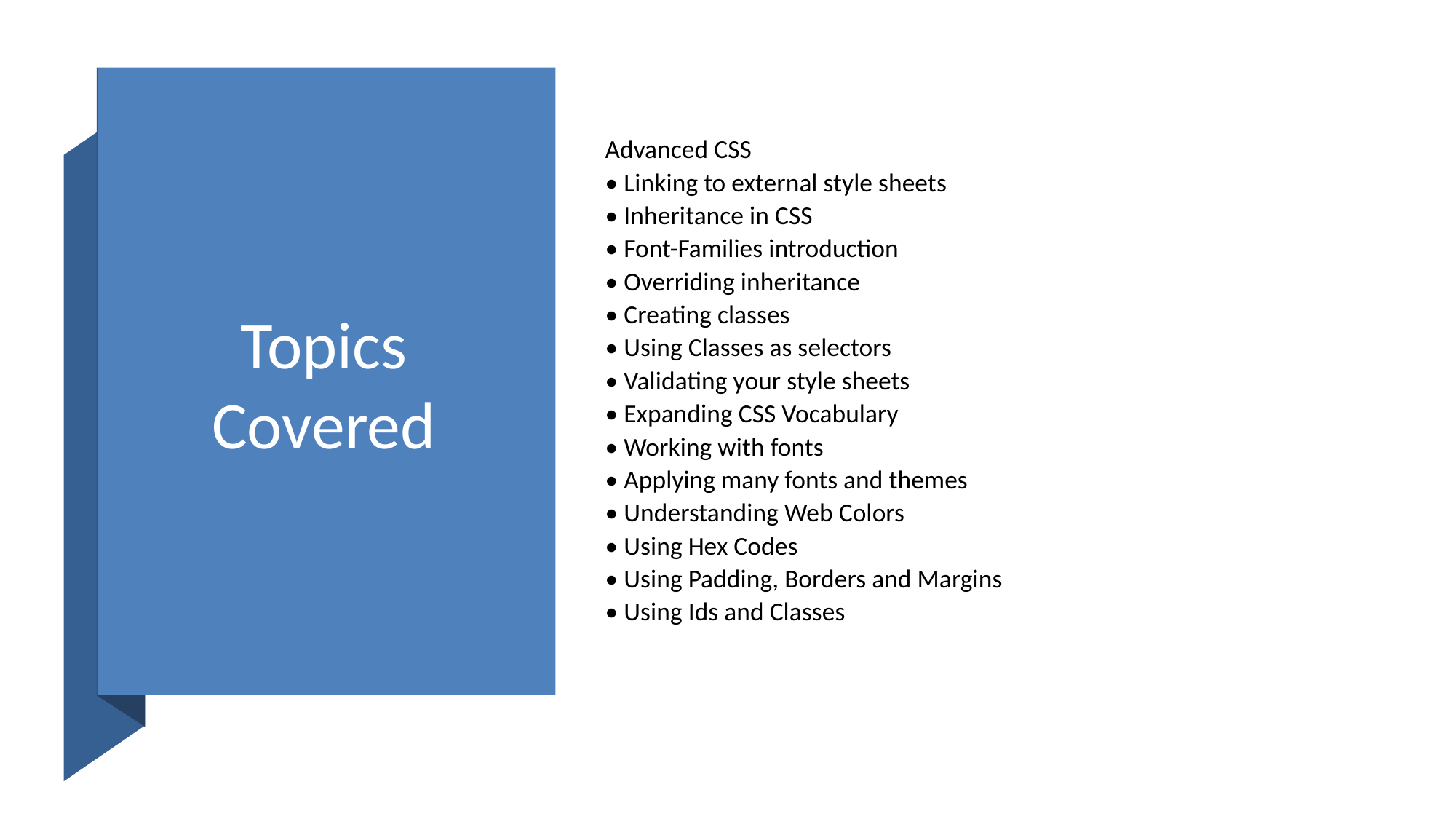

# Topics Covered
Advanced CSS
• Linking to external style sheets
• Inheritance in CSS
• Font-Families introduction
• Overriding inheritance
• Creating classes
• Using Classes as selectors
• Validating your style sheets
• Expanding CSS Vocabulary
• Working with fonts
• Applying many fonts and themes
• Understanding Web Colors
• Using Hex Codes
• Using Padding, Borders and Margins
• Using Ids and Classes